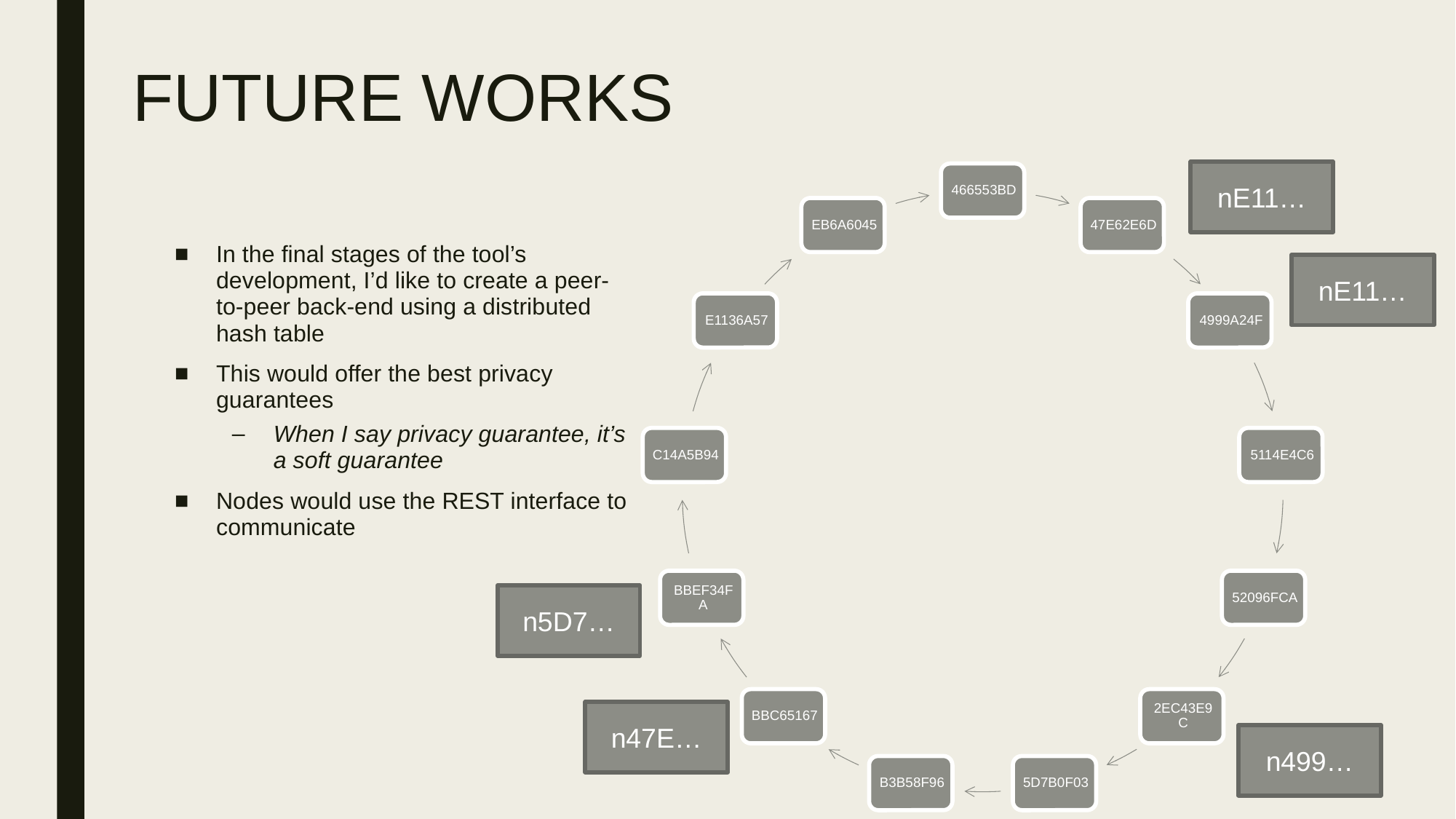

# FUTURE WORKS
nE11…
466553BD
47E62E6D
4999A24F
5114E4C6
52096FCA
2EC43E9C
5D7B0F03
B3B58F96
BBC65167
BBEF34FA
C14A5B94
E1136A57
EB6A6045
In the final stages of the tool’s development, I’d like to create a peer-to-peer back-end using a distributed hash table
This would offer the best privacy guarantees
When I say privacy guarantee, it’s a soft guarantee
Nodes would use the REST interface to communicate
nE11…
n5D7…
n47E…
n499…